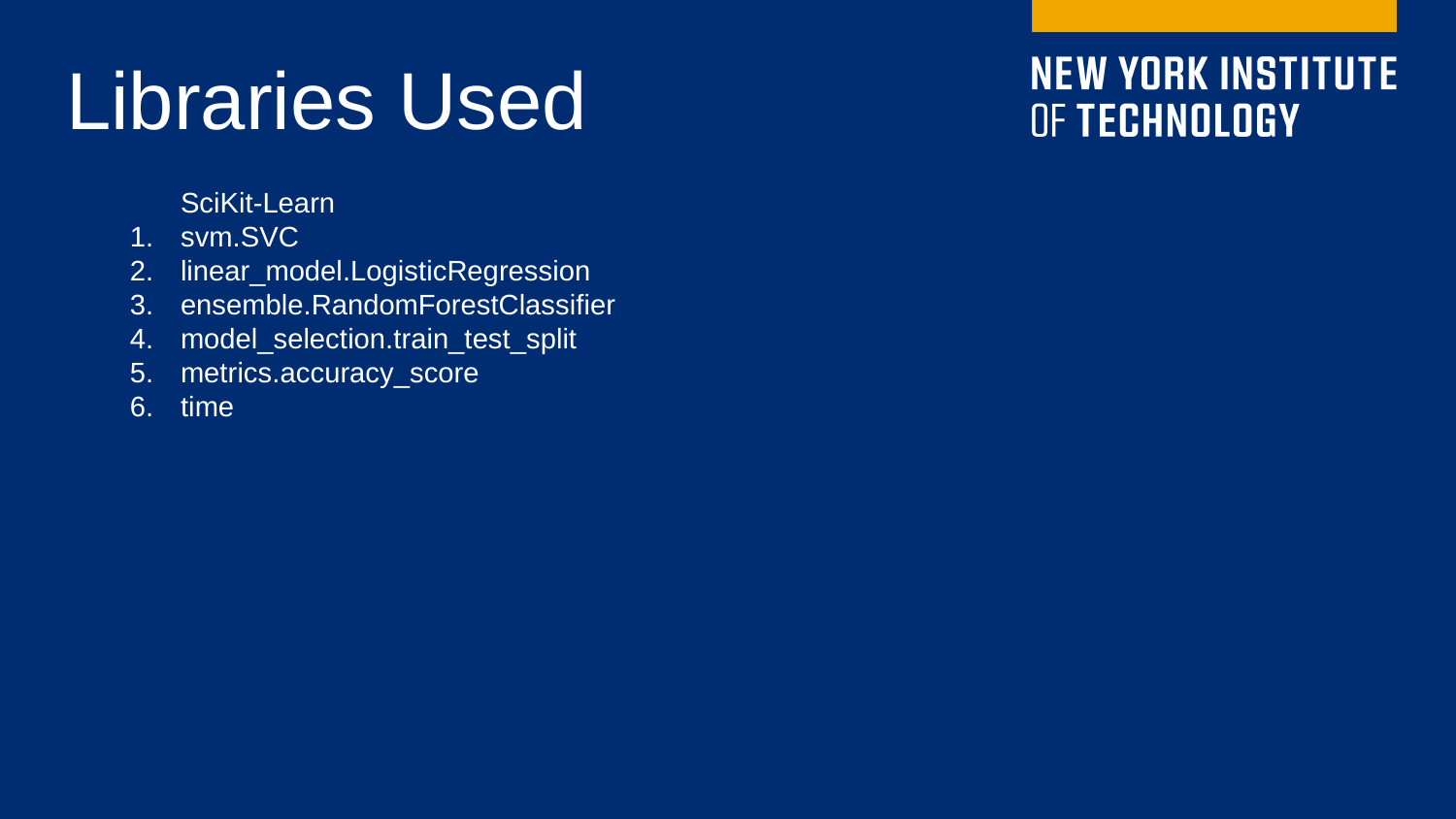

Libraries Used
SciKit-Learn
svm.SVC
linear_model.LogisticRegression
ensemble.RandomForestClassifier
model_selection.train_test_split
metrics.accuracy_score
time